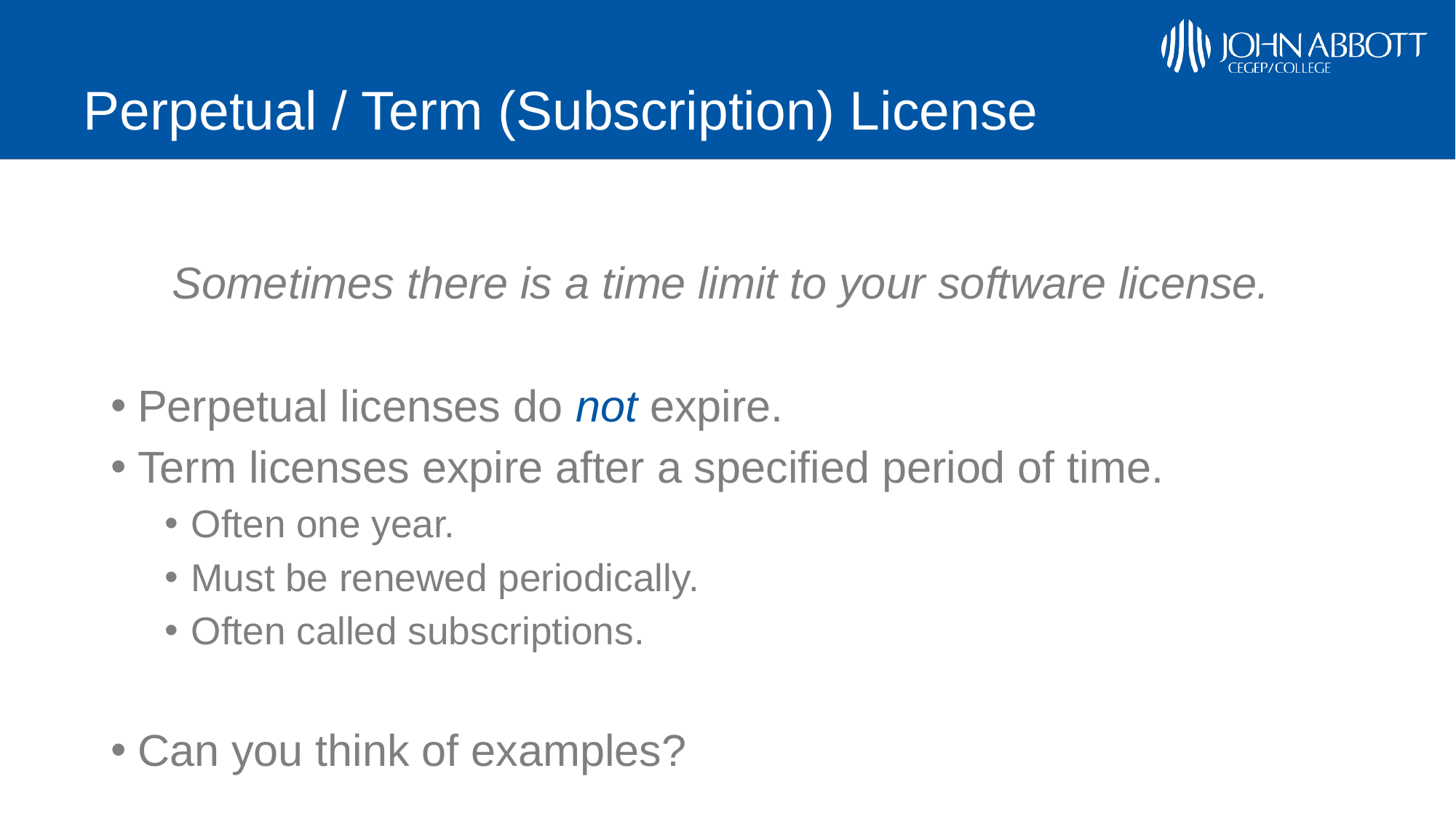

# Perpetual / Term (Subscription) License

Sometimes there is a time limit to your software license.

Perpetual licenses do not expire.
Term licenses expire after a specified period of time.
Often one year.
Must be renewed periodically.
Often called subscriptions.

Can you think of examples?